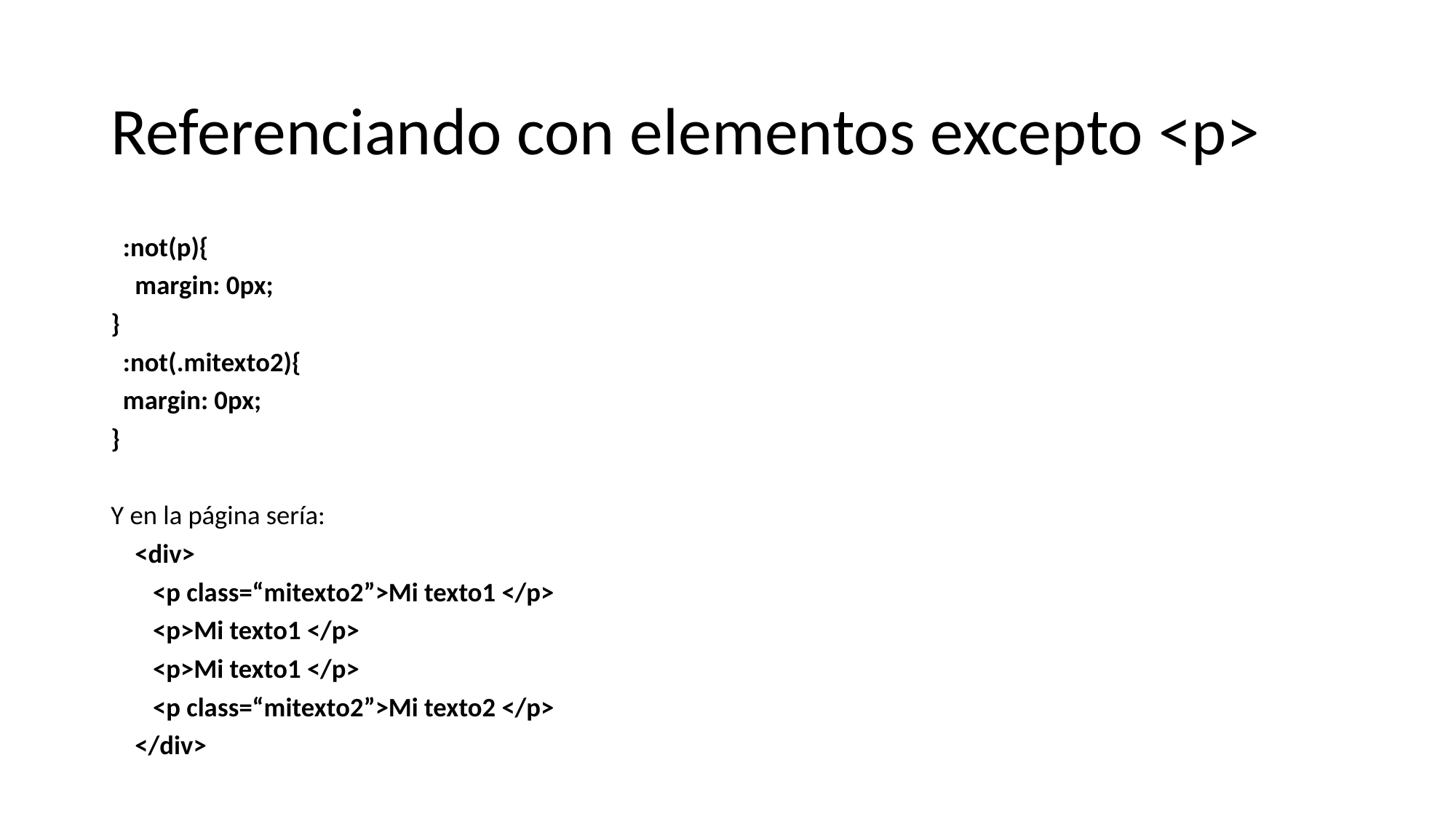

# Referenciando con elementos excepto <p>
  :not(p){
    margin: 0px;
}
  :not(.mitexto2){
  margin: 0px;
}

Y en la página sería:
    <div>
       <p class=“mitexto2”>Mi texto1 </p>
       <p>Mi texto1 </p>
       <p>Mi texto1 </p>
       <p class=“mitexto2”>Mi texto2 </p>
    </div>